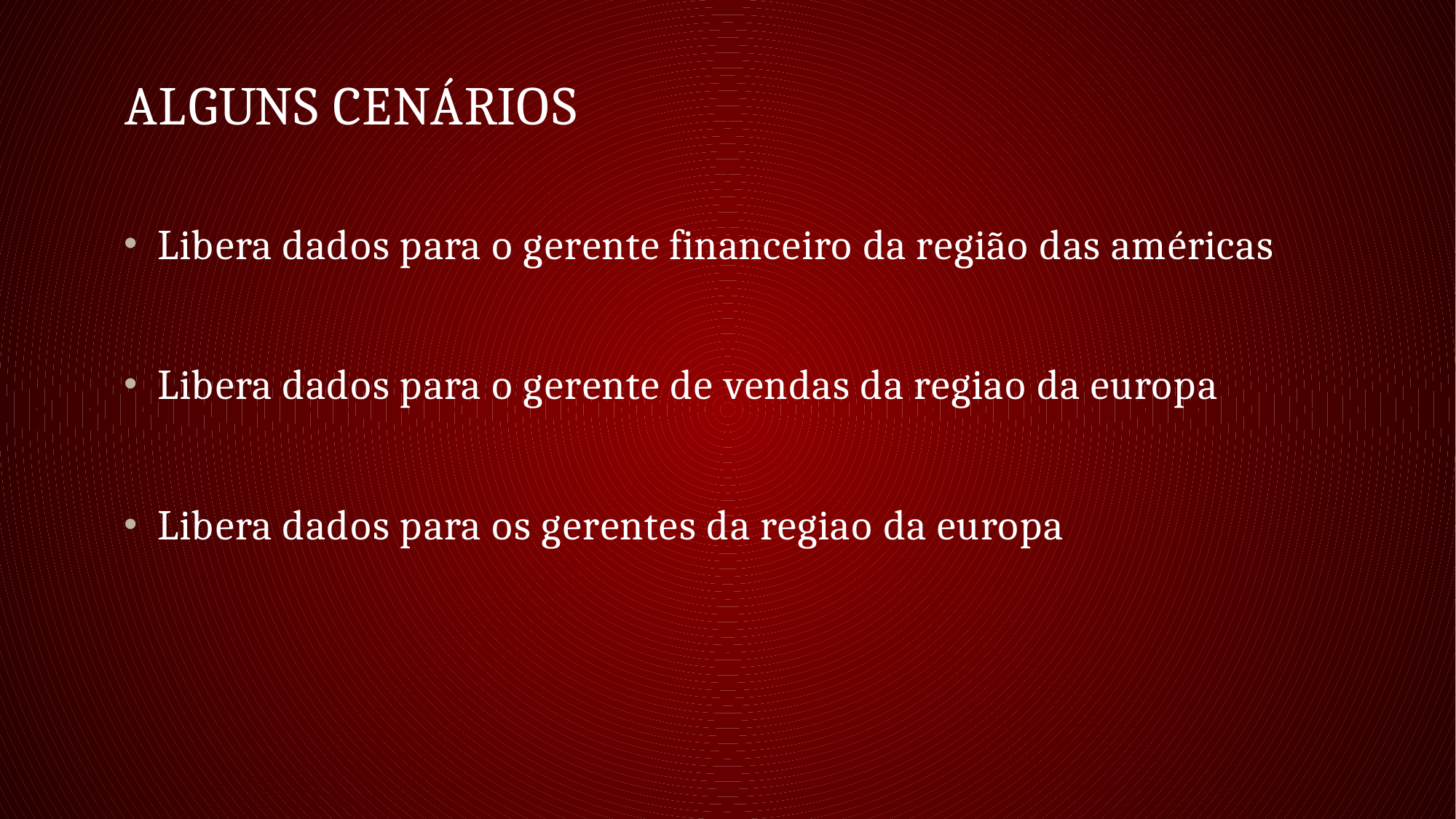

# Alguns Cenários
Libera dados para o gerente financeiro da região das américas

Libera dados para o gerente de vendas da regiao da europa

Libera dados para os gerentes da regiao da europa